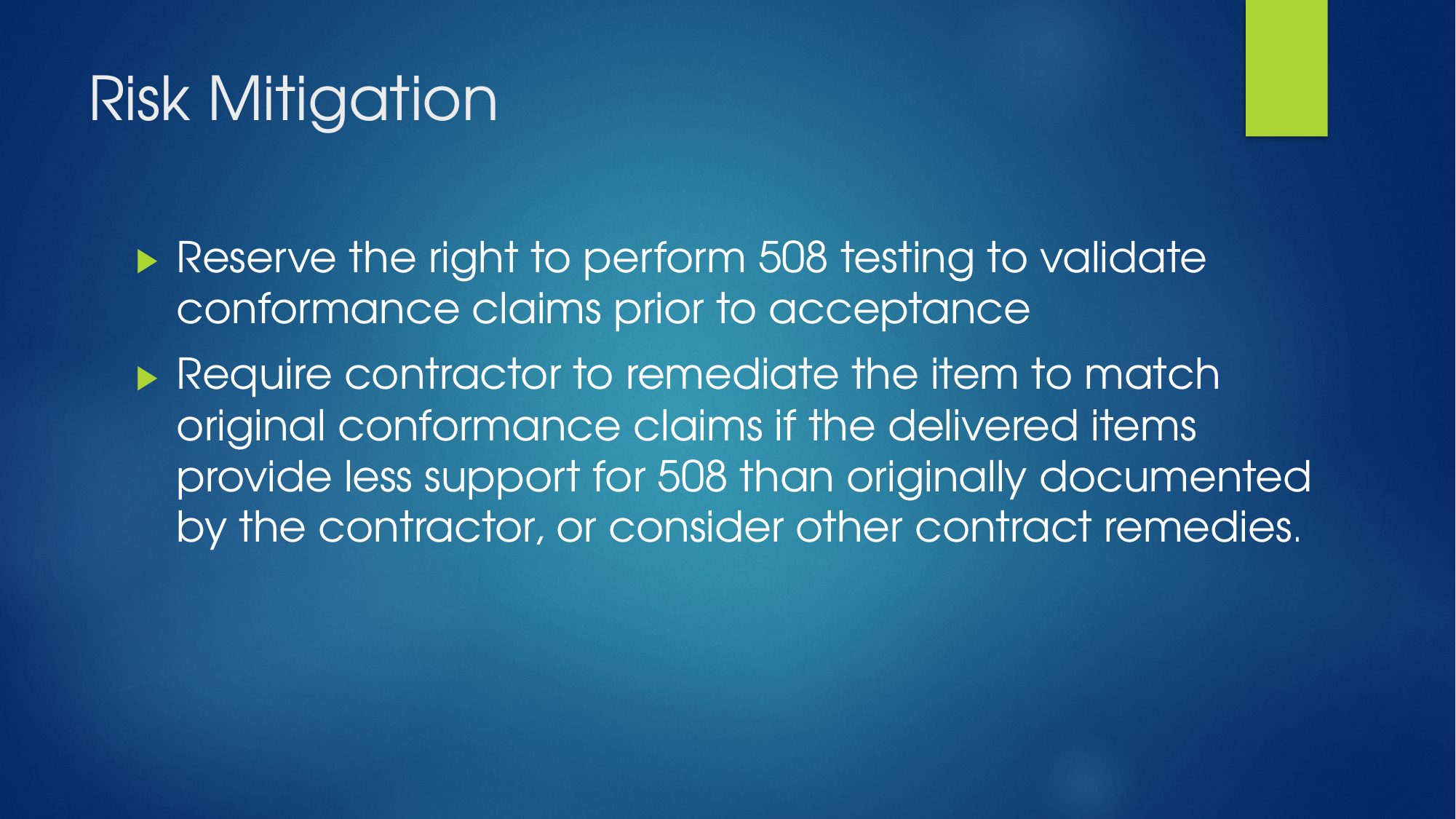

# Risk Mitigation

Reserve the right to perform 508 testing to validate conformance claims prior to acceptance
Require contractor to remediate the item to match original conformance claims if the delivered items provide less support for 508 than originally documented by the contractor, or consider other contract remedies.